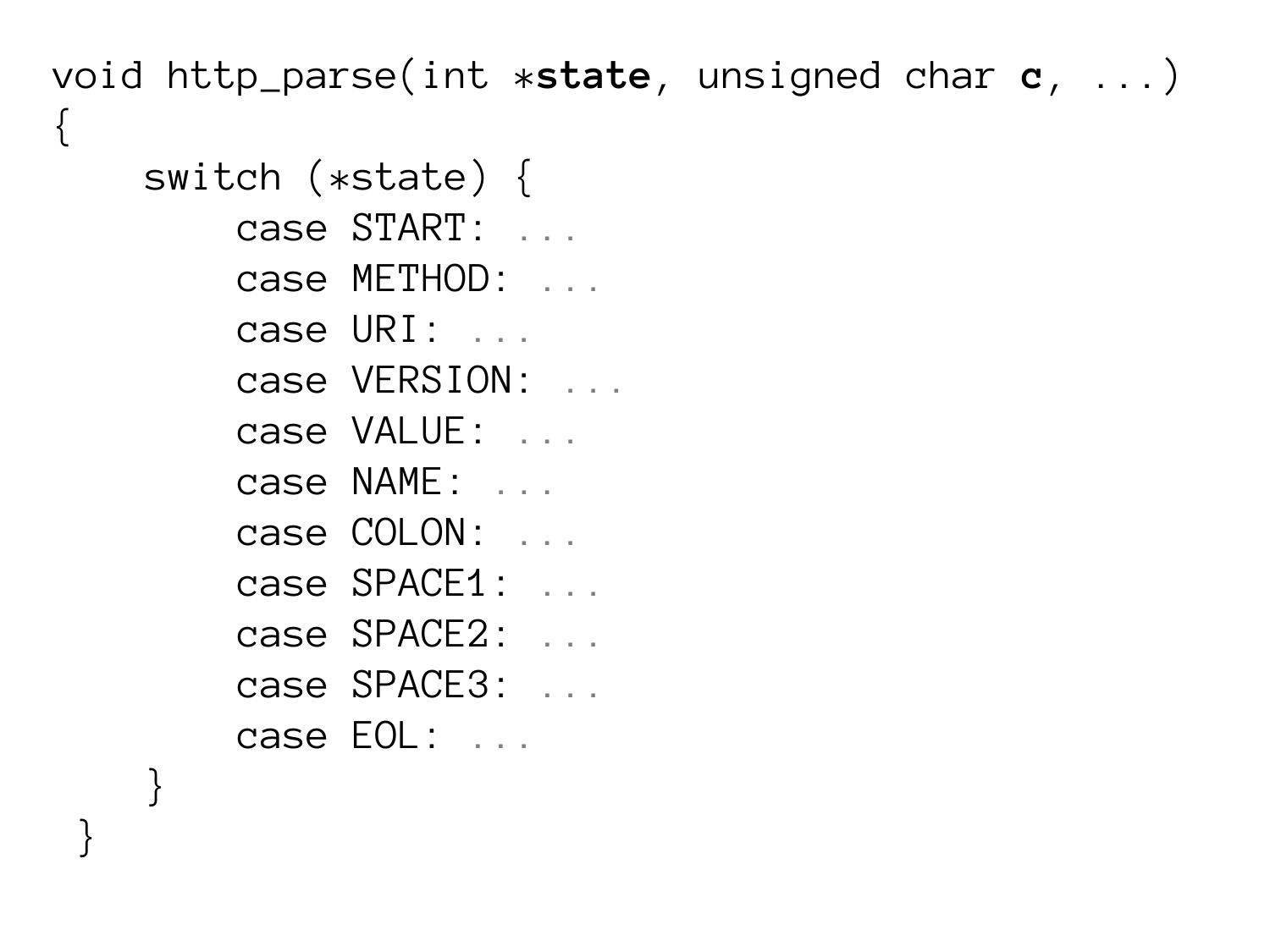

void http_parse(int *state, unsigned char c, ...)
{
    switch (*state) {
        case START: ...
        case METHOD: ...
        case URI: ...
        case VERSION: ...
        case VALUE: ...
        case NAME: ...
        case COLON: ...
        case SPACE1: ...
        case SPACE2: ...
        case SPACE3: ...
        case EOL: ...
    }
 }